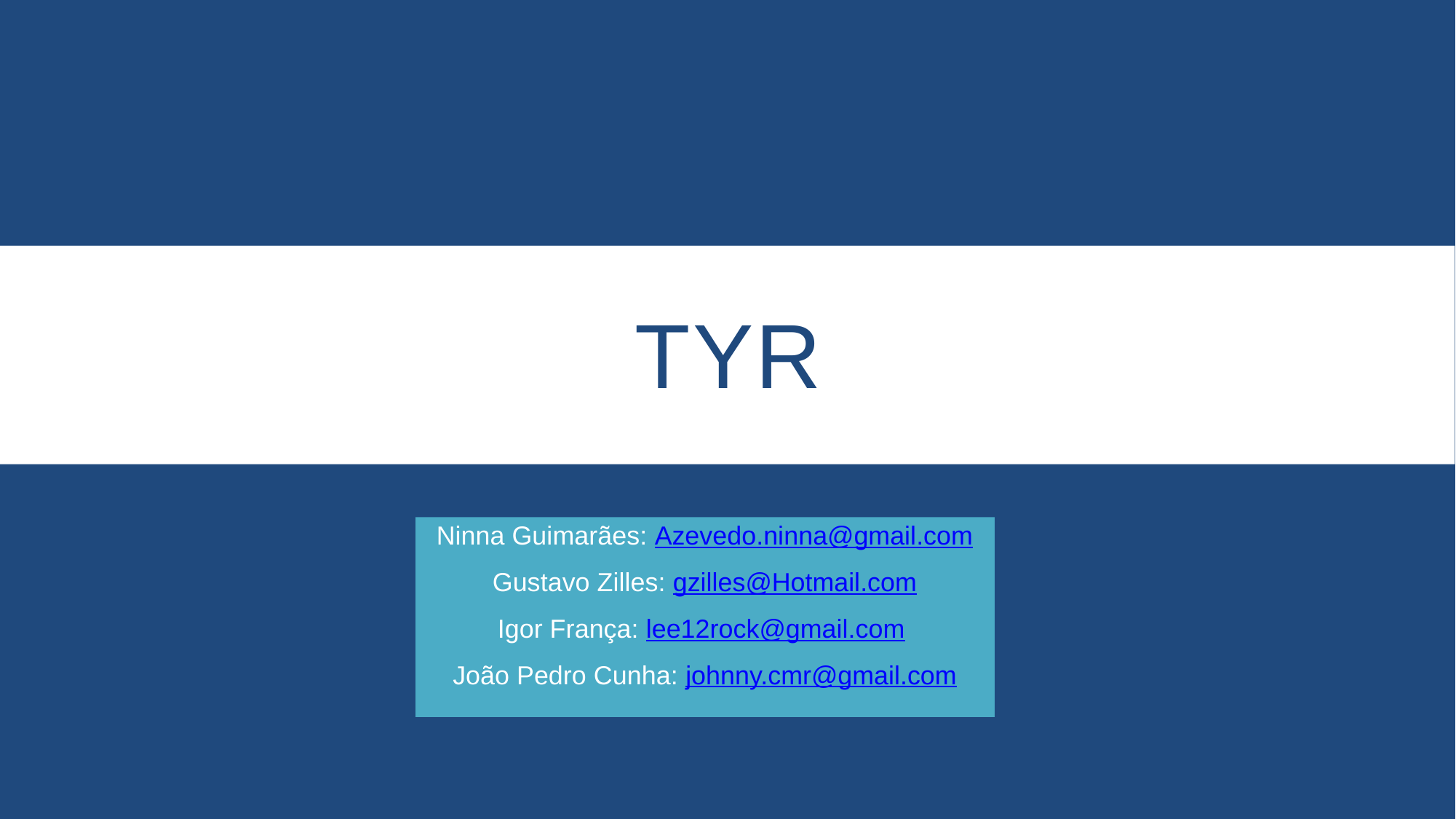

# Tyr
Ninna Guimarães: Azevedo.ninna@gmail.com
Gustavo Zilles: gzilles@Hotmail.com
Igor França: lee12rock@gmail.com
João Pedro Cunha: johnny.cmr@gmail.com